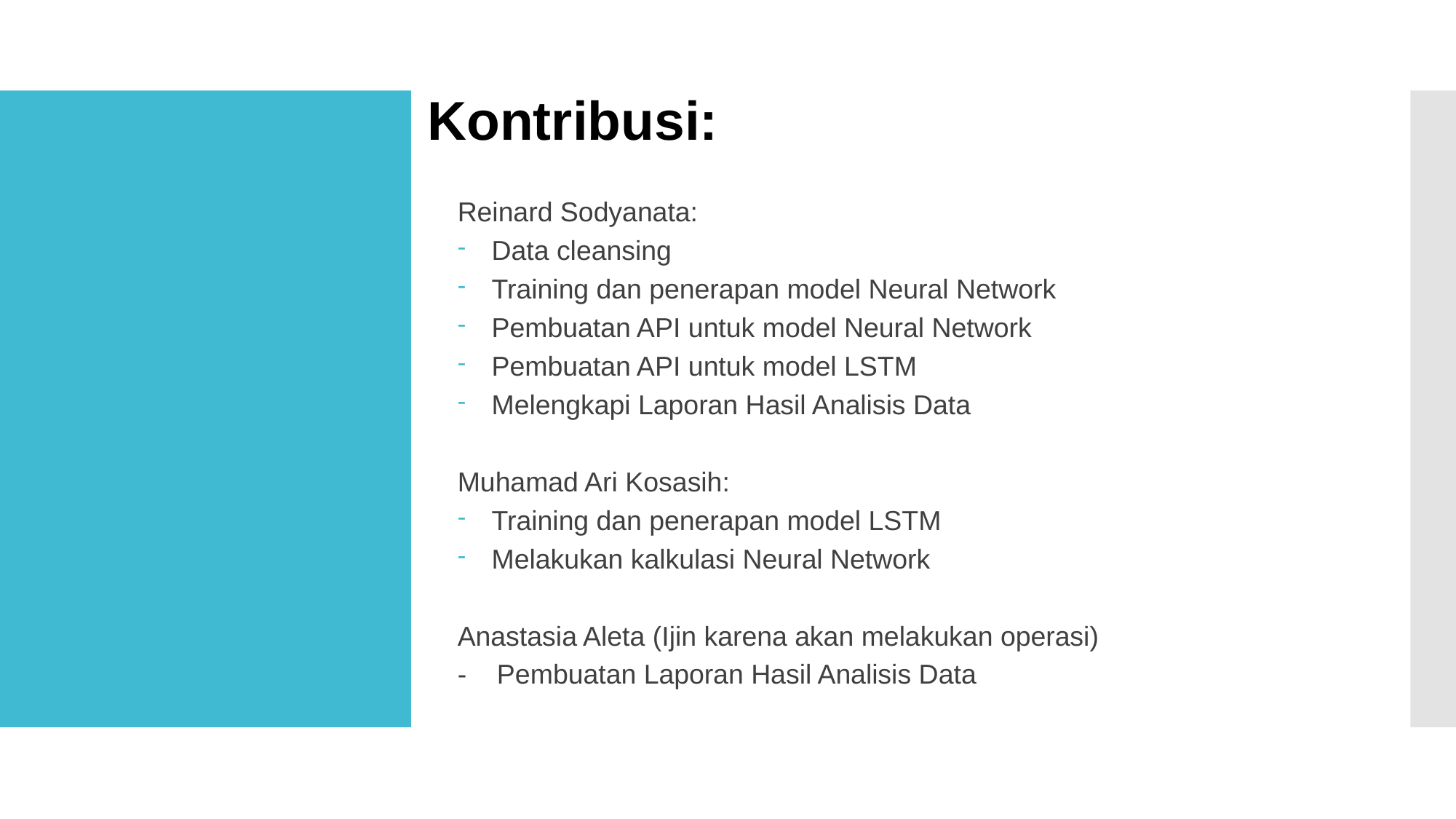

Kontribusi:
Reinard Sodyanata:
Data cleansing
Training dan penerapan model Neural Network
Pembuatan API untuk model Neural Network
Pembuatan API untuk model LSTM
Melengkapi Laporan Hasil Analisis Data

Muhamad Ari Kosasih:
Training dan penerapan model LSTM
Melakukan kalkulasi Neural Network

Anastasia Aleta (Ijin karena akan melakukan operasi)
-    Pembuatan Laporan Hasil Analisis Data